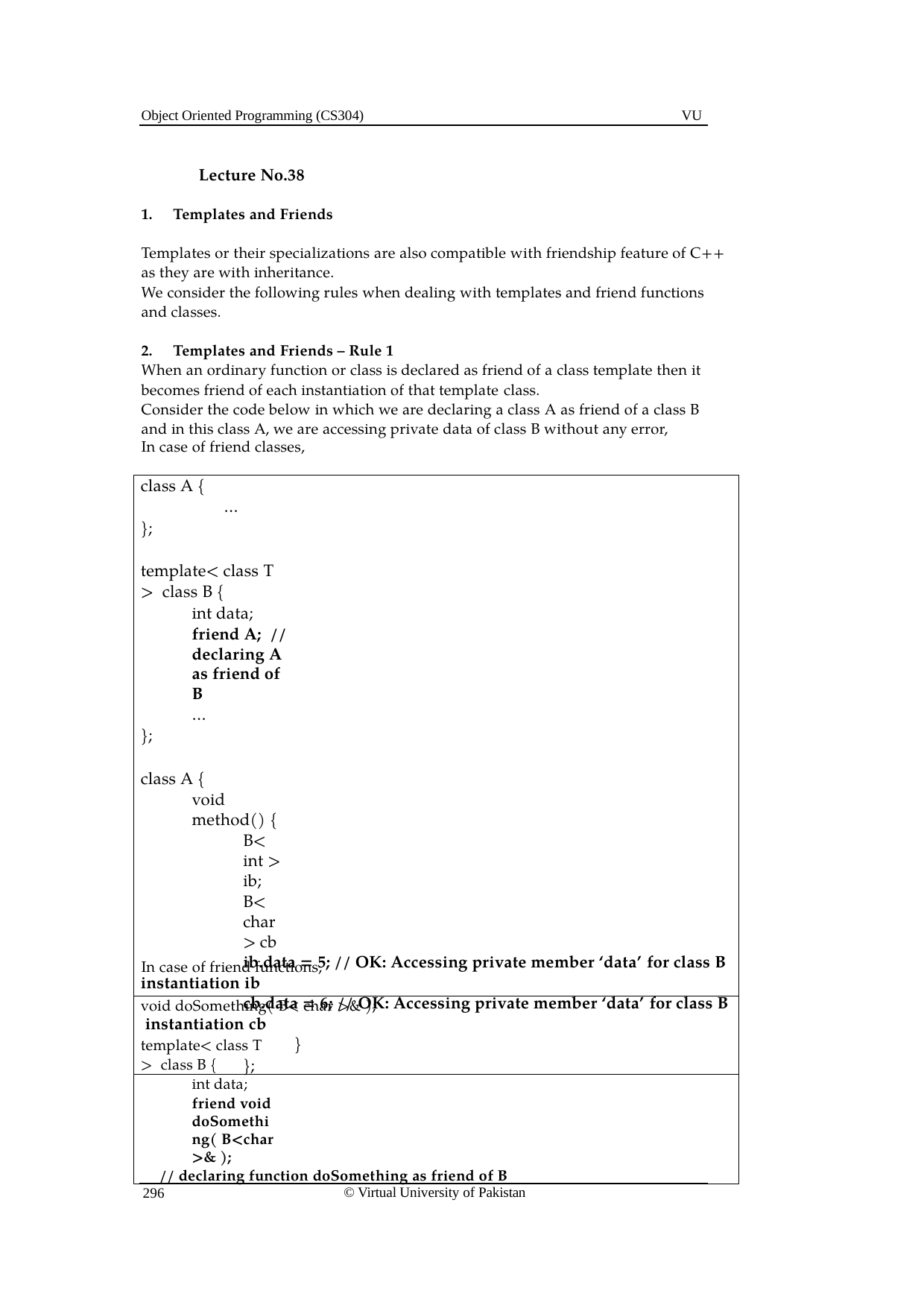

Object Oriented Programming (CS304)
VU

Lecture No.38

Templates and Friends

Templates or their specializations are also compatible with friendship feature of C++  as they are with inheritance.
We consider the following rules when dealing with templates and friend functions  and classes.

Templates and Friends – Rule 1
When an ordinary function or class is declared as friend of a class template then it  becomes friend of each instantiation of that template class.
Consider the code below in which we are declaring a class A as friend of a class B  and in this class A, we are accessing private data of class B without any error,
In case of friend classes,
class A {
…
};

template< class T >  class B {
int data;
friend A;  // declaring A as friend of B
…
};

class A {
void method() {
B< int > ib;
B< char > cb
ib.data = 5; // OK: Accessing private member ‘data’ for class B  instantiation ib
cb.data = 6; // OK: Accessing private member ‘data’ for class B  instantiation cb
}
};
In case of friend functions,
void doSomething( B< char >& );

template< class T >  class B {
int data;
friend void doSomething( B<char>& );
// declaring function doSomething as friend of B
© Virtual University of Pakistan

296